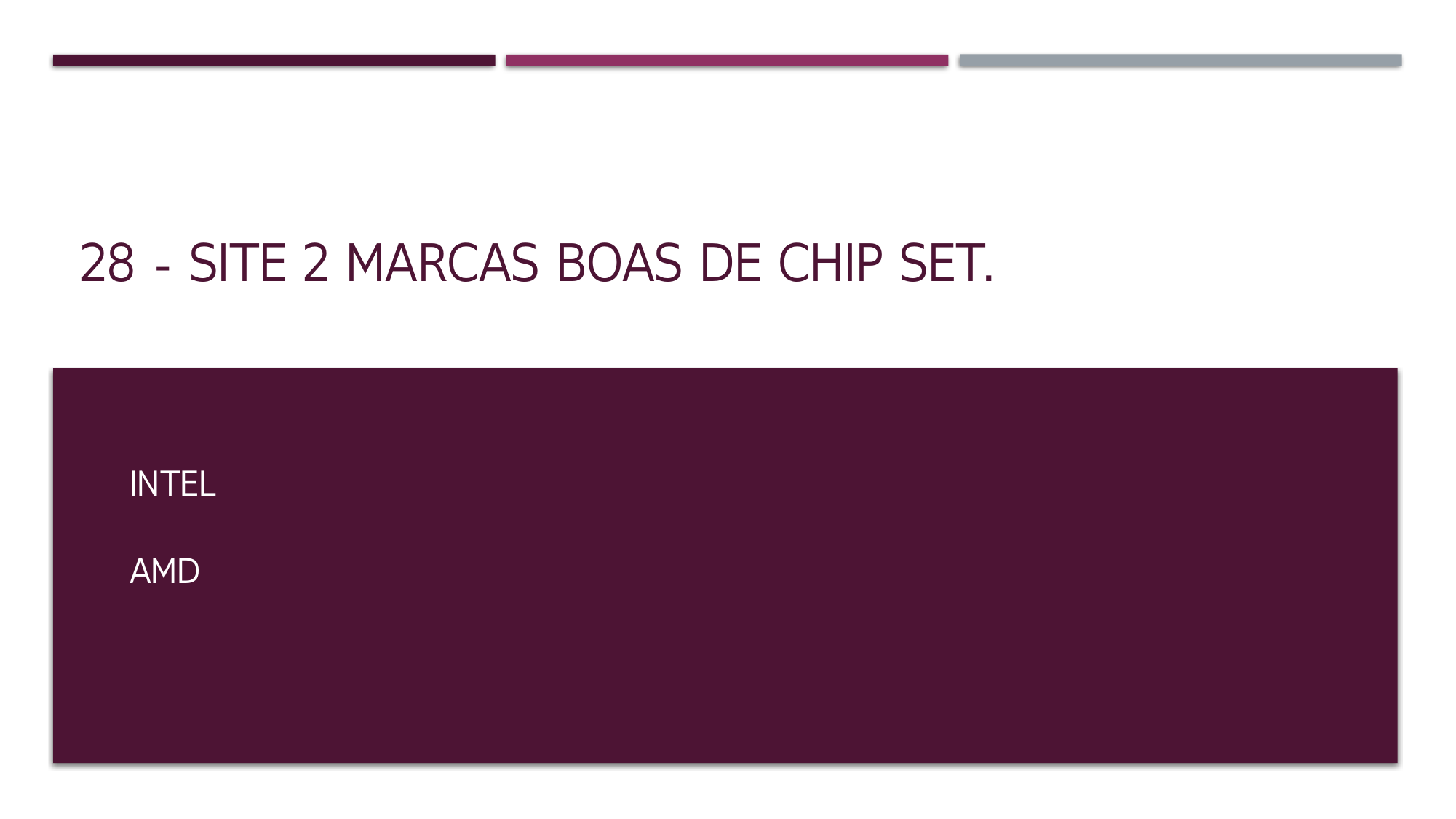

# 28 - Site 2 marcas boas de chip set.

INTEL

AMD